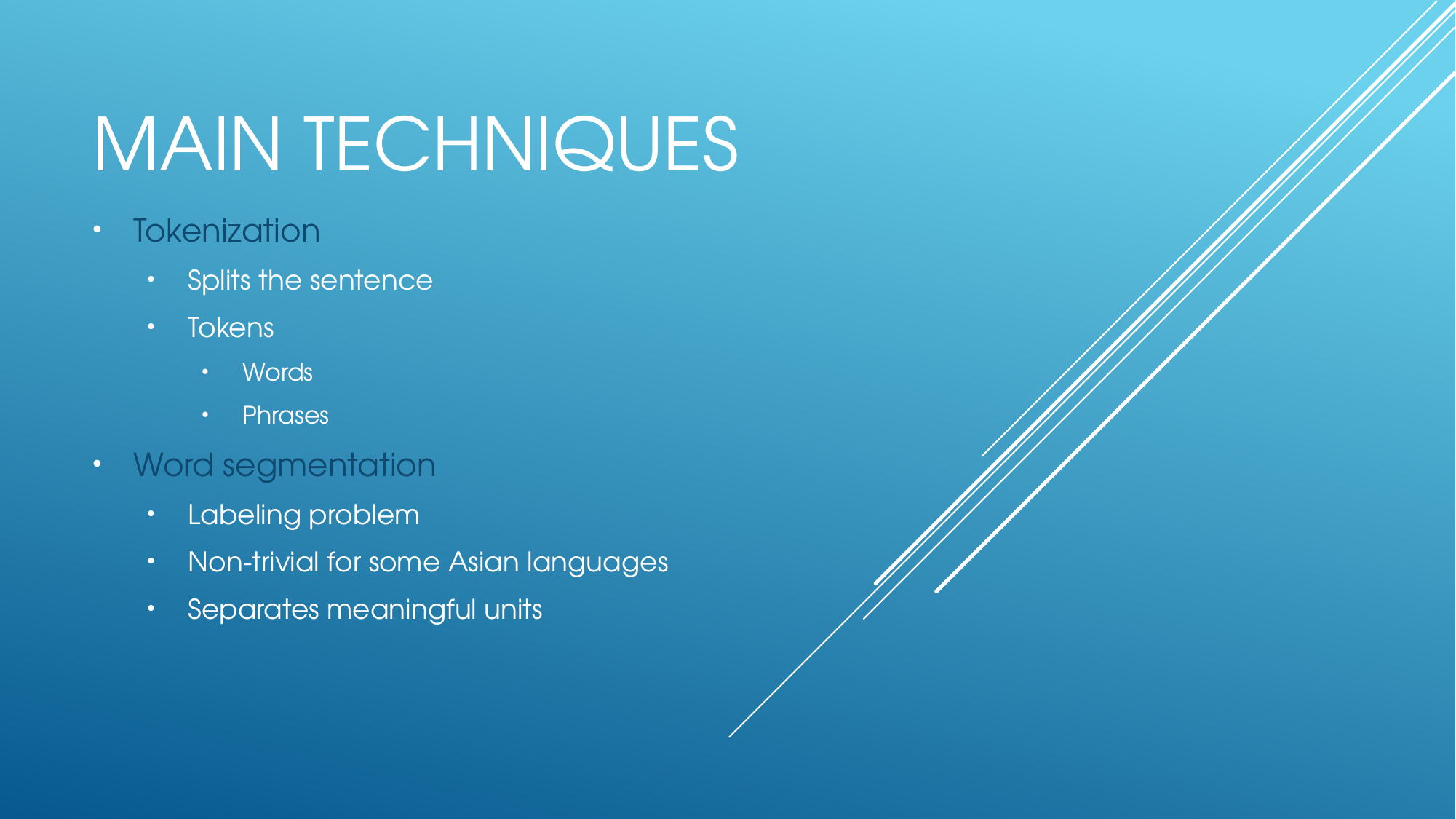

# Main techniques
Tokenization
Splits the sentence
Tokens
Words
Phrases
Word segmentation
Labeling problem
Non-trivial for some Asian languages
Separates meaningful units